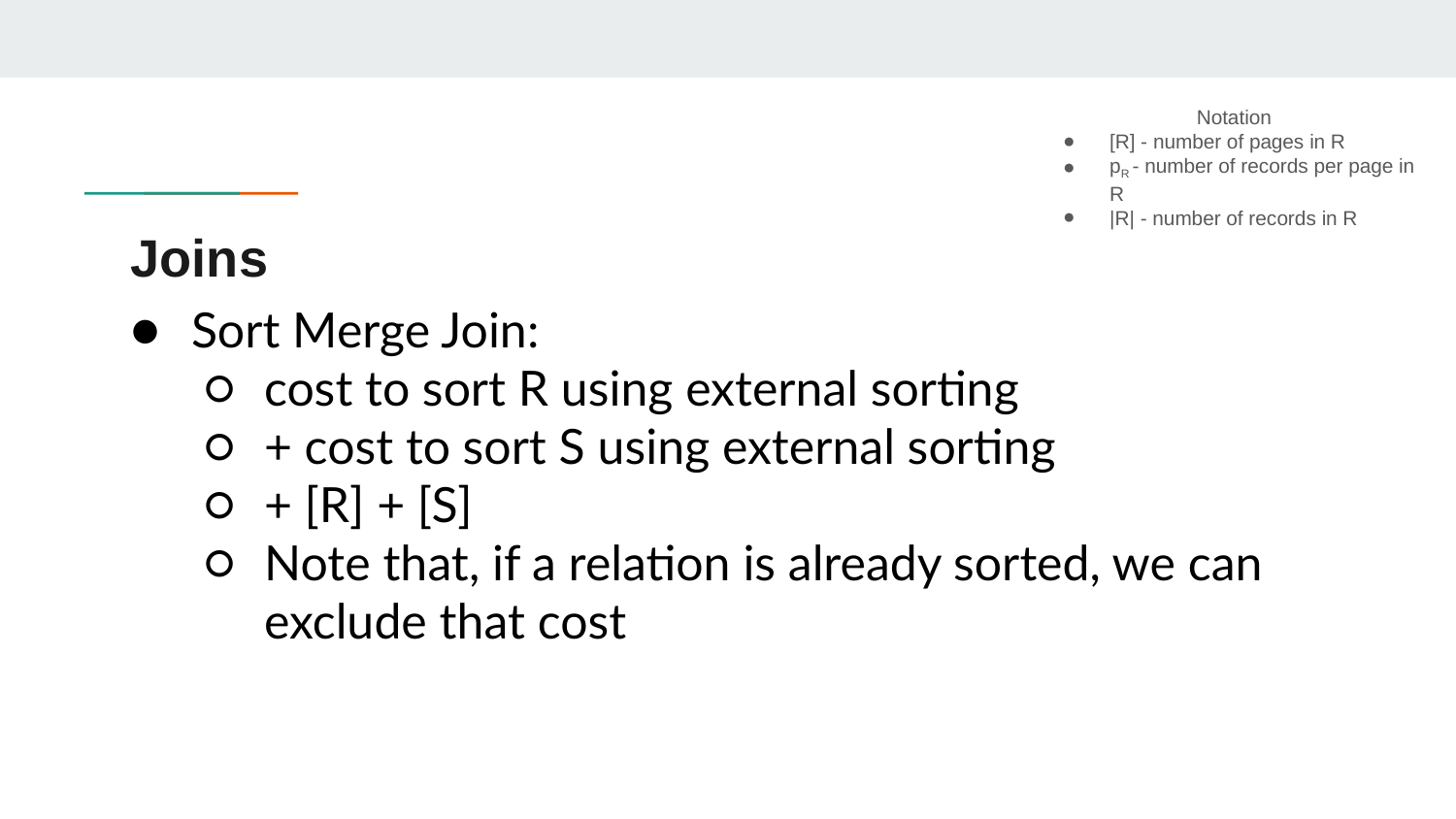

Notation
[R] - number of pages in R
pR - number of records per page in R
|R| - number of records in R

# Joins
Sort Merge Join:
cost to sort R using external sorting
+ cost to sort S using external sorting
+ [R] + [S]
Note that, if a relation is already sorted, we can exclude that cost